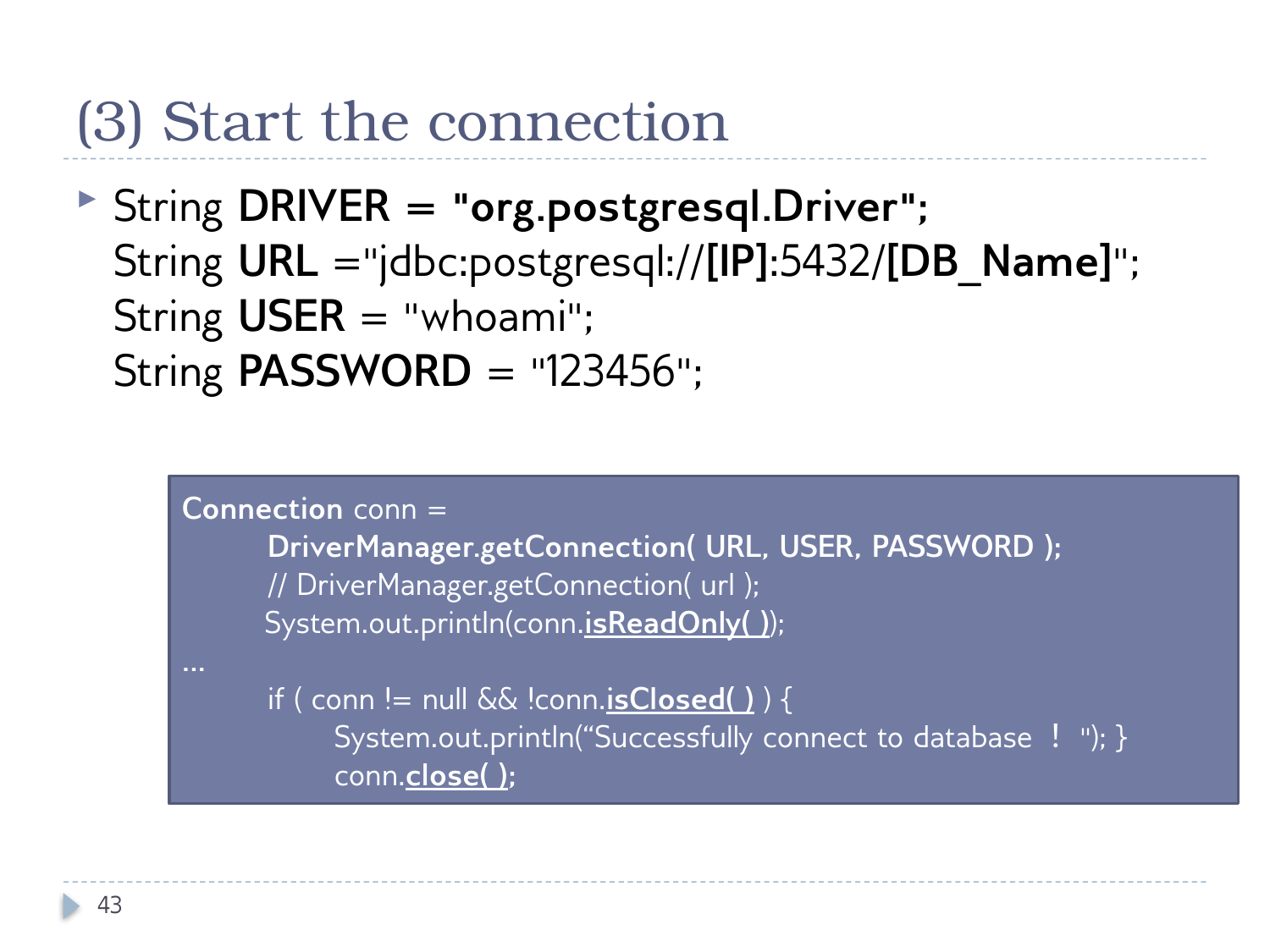

# (3) Start the connection
String DRIVER = "org.postgresql.Driver";
String URL ="jdbc:postgresql://[IP]:5432/[DB_Name]"; 
String USER = "whoami"; 
String PASSWORD = "123456";

Connection conn = 
         DriverManager.getConnection( URL, USER, PASSWORD );
         // DriverManager.getConnection( url );
        System.out.println(conn.isReadOnly( ));
...
         if ( conn != null && !conn.isClosed( ) ) {
                System.out.println(“Successfully connect to database！"); }
                conn.close( );
43